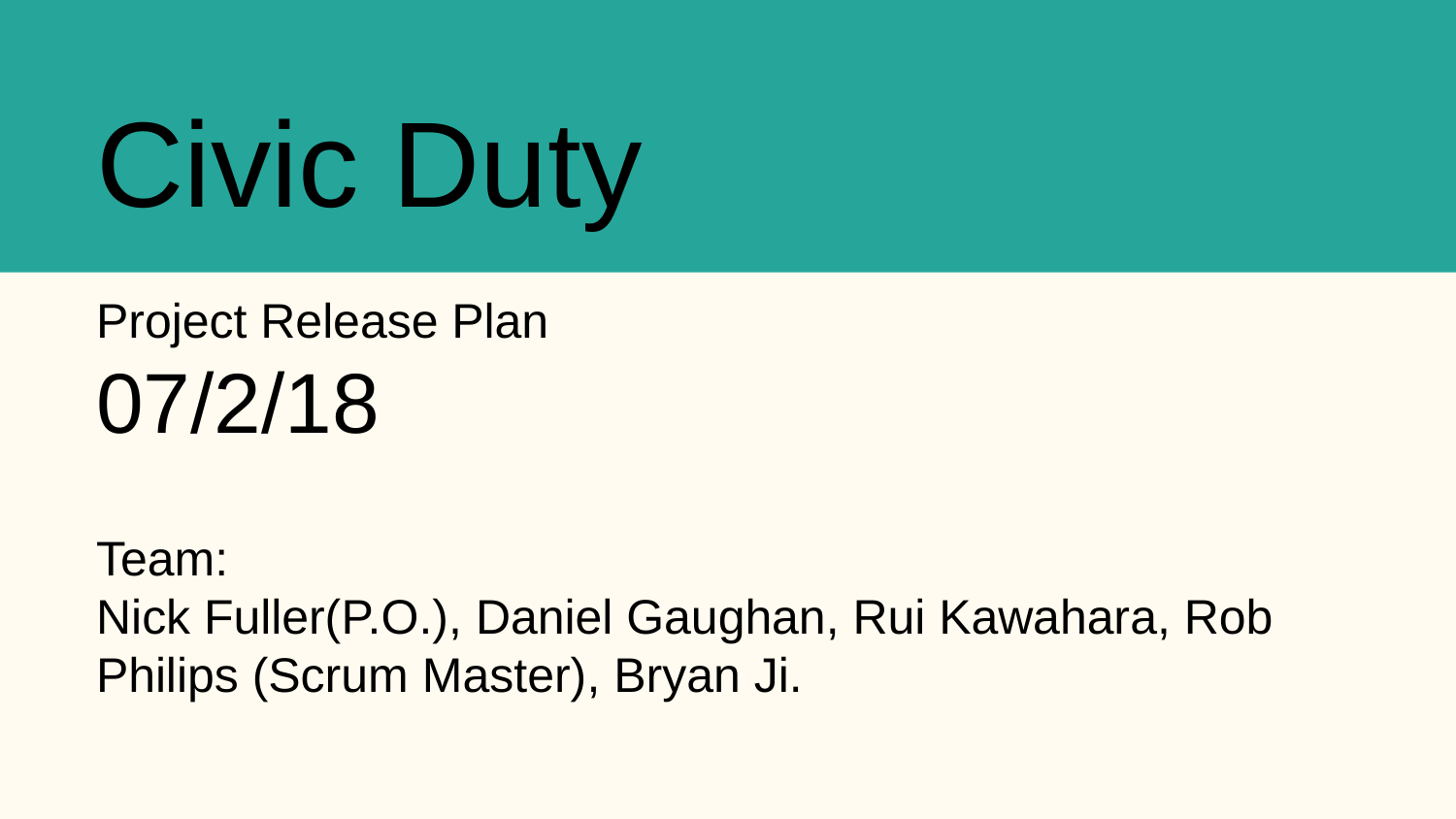

# Civic Duty

Project Release Plan
07/2/18
Team:
Nick Fuller(P.O.), Daniel Gaughan, Rui Kawahara, Rob Philips (Scrum Master), Bryan Ji.